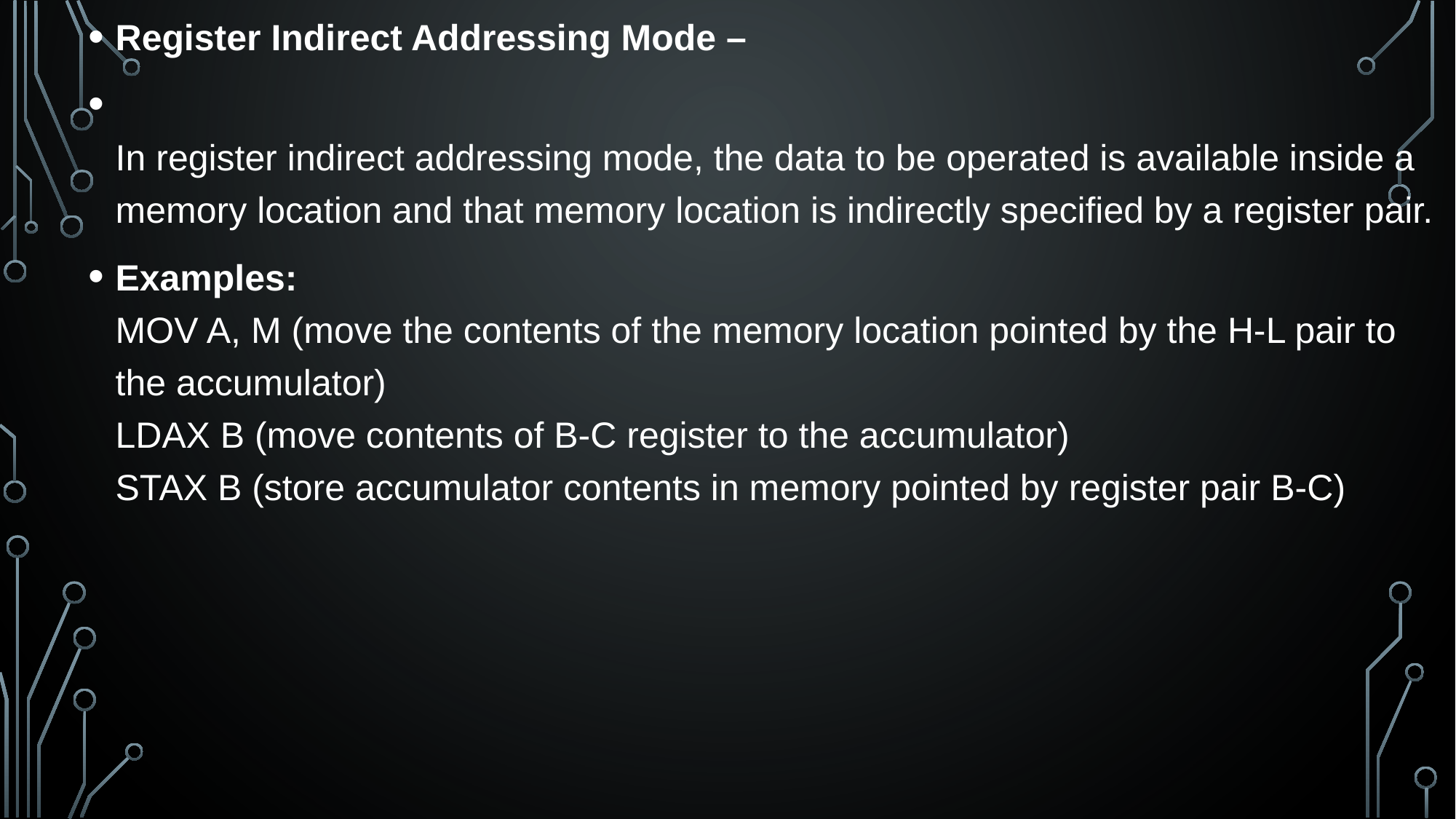

Register Indirect Addressing Mode –
In register indirect addressing mode, the data to be operated is available inside a memory location and that memory location is indirectly specified by a register pair.
Examples: 
MOV A, M (move the contents of the memory location pointed by the H-L pair to the accumulator) 
LDAX B (move contents of B-C register to the accumulator) 
STAX B (store accumulator contents in memory pointed by register pair B-C)